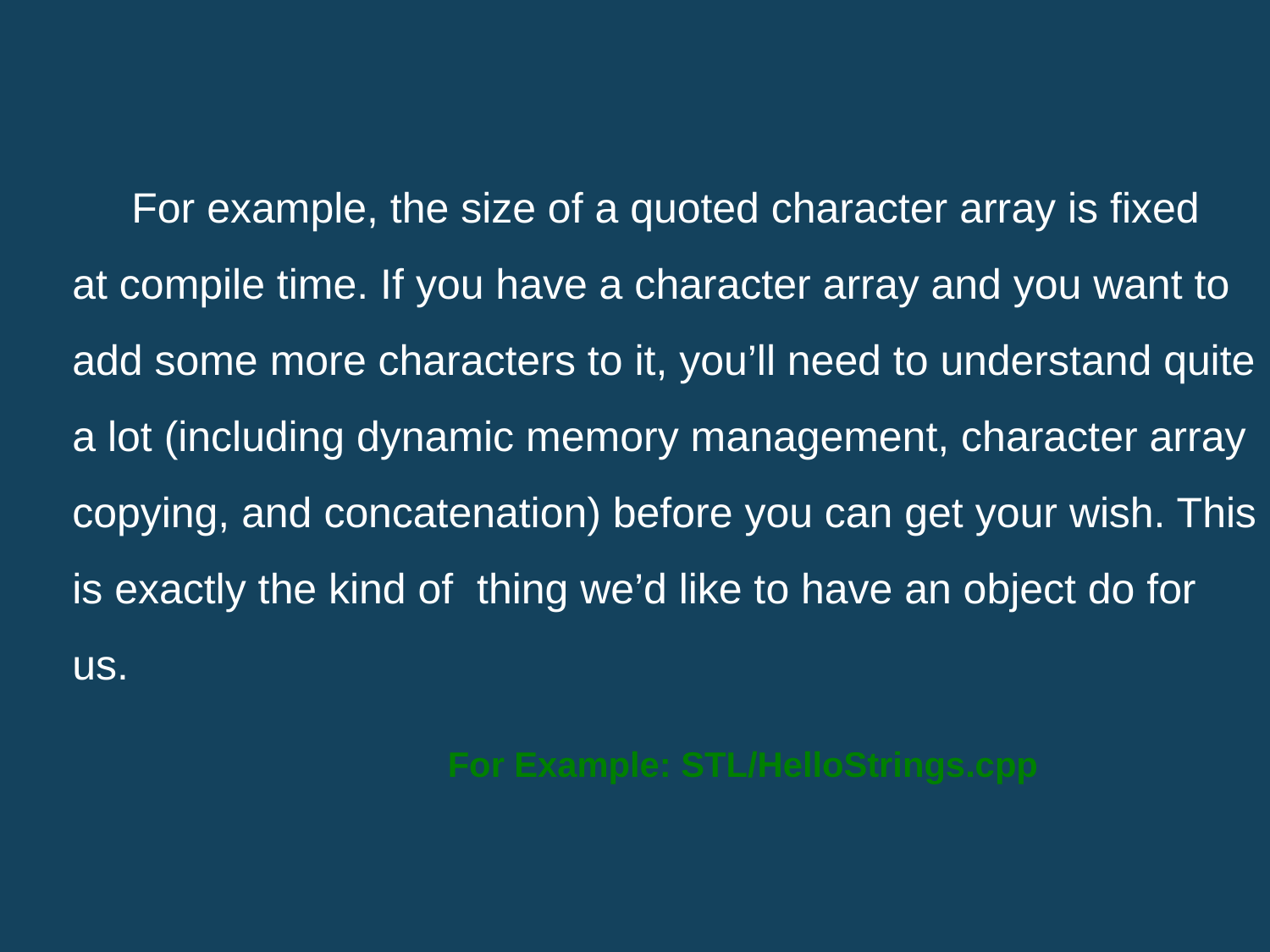

For example, the size of a quoted character array is fixed  at compile time. If you have a character array and you want to add some more characters to it, you’ll need to understand quite a lot (including dynamic memory management, character array copying, and concatenation) before you can get your wish. This is exactly the kind of  thing we’d like to have an object do for us.
For Example: STL/HelloStrings.cpp